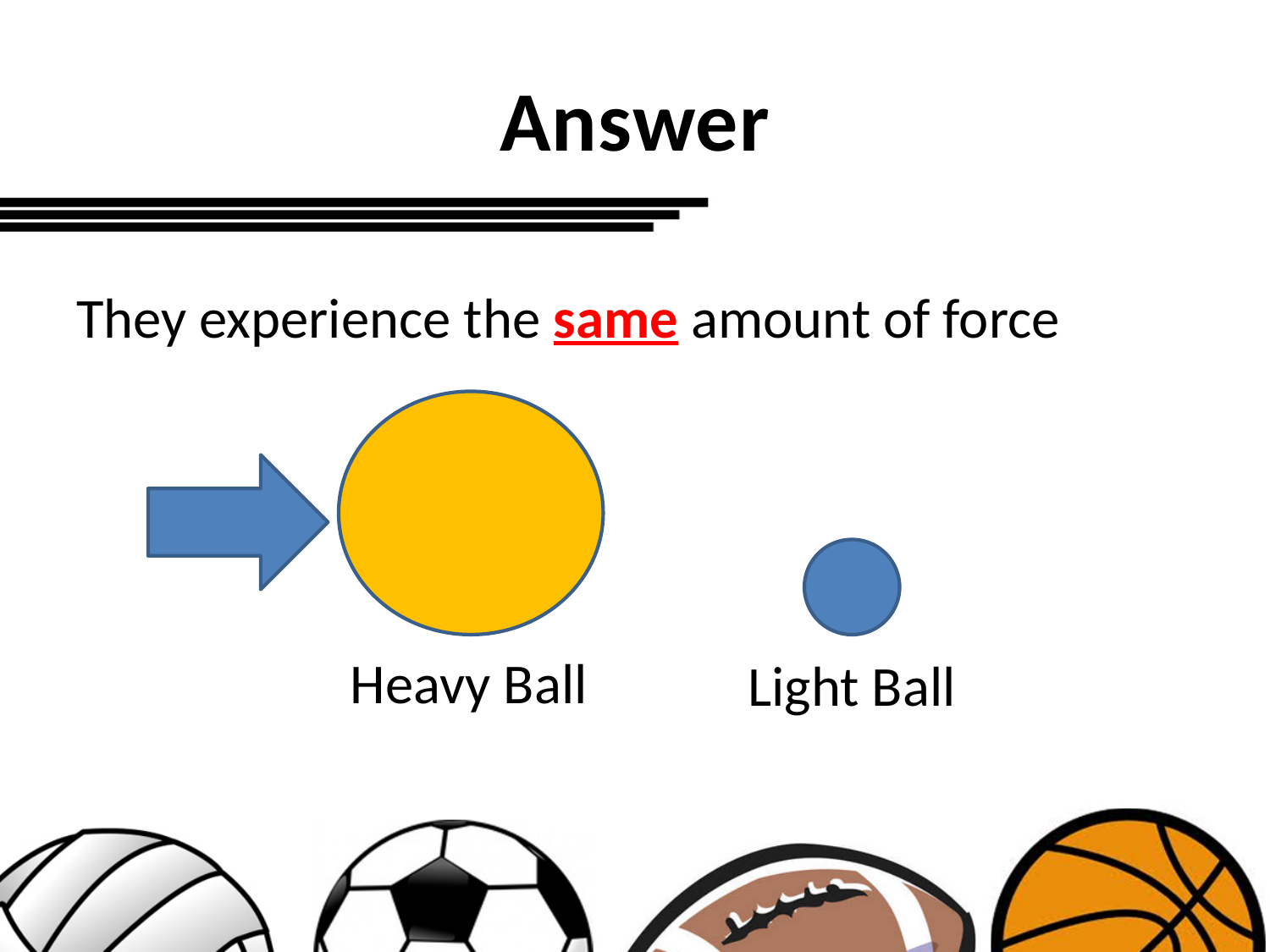

# Answer
They experience the same amount of force

Heavy Ball
Light Ball